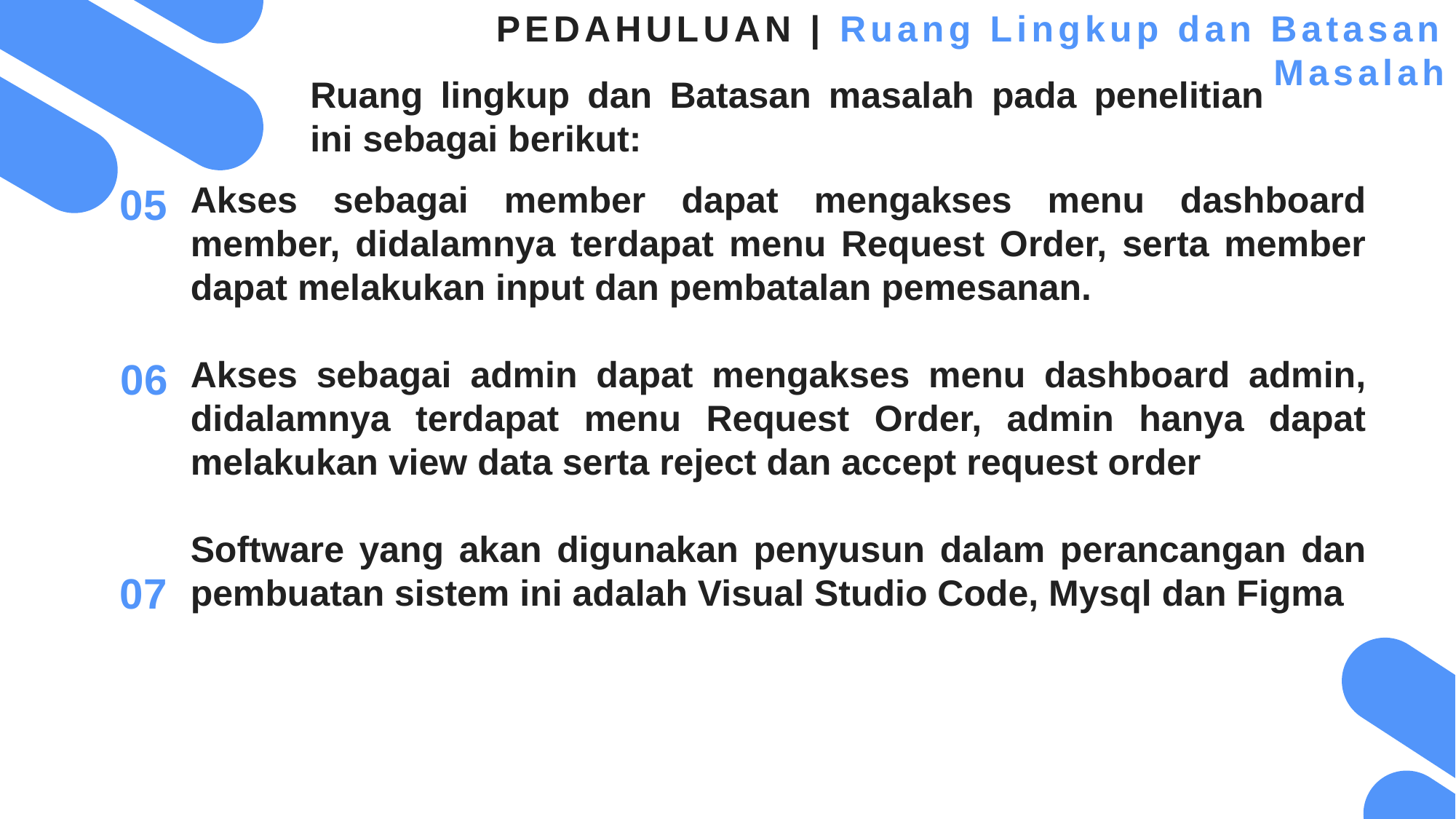

PEDAHULUAN | Ruang Lingkup dan Batasan Masalah

Ruang lingkup dan Batasan masalah pada penelitian ini sebagai berikut:
Akses sebagai member dapat mengakses menu dashboard member, didalamnya terdapat menu Request Order, serta member dapat melakukan input dan pembatalan pemesanan.

Akses sebagai admin dapat mengakses menu dashboard admin, didalamnya terdapat menu Request Order, admin hanya dapat melakukan view data serta reject dan accept request order

Software yang akan digunakan penyusun dalam perancangan dan pembuatan sistem ini adalah Visual Studio Code, Mysql dan Figma
05
06
07